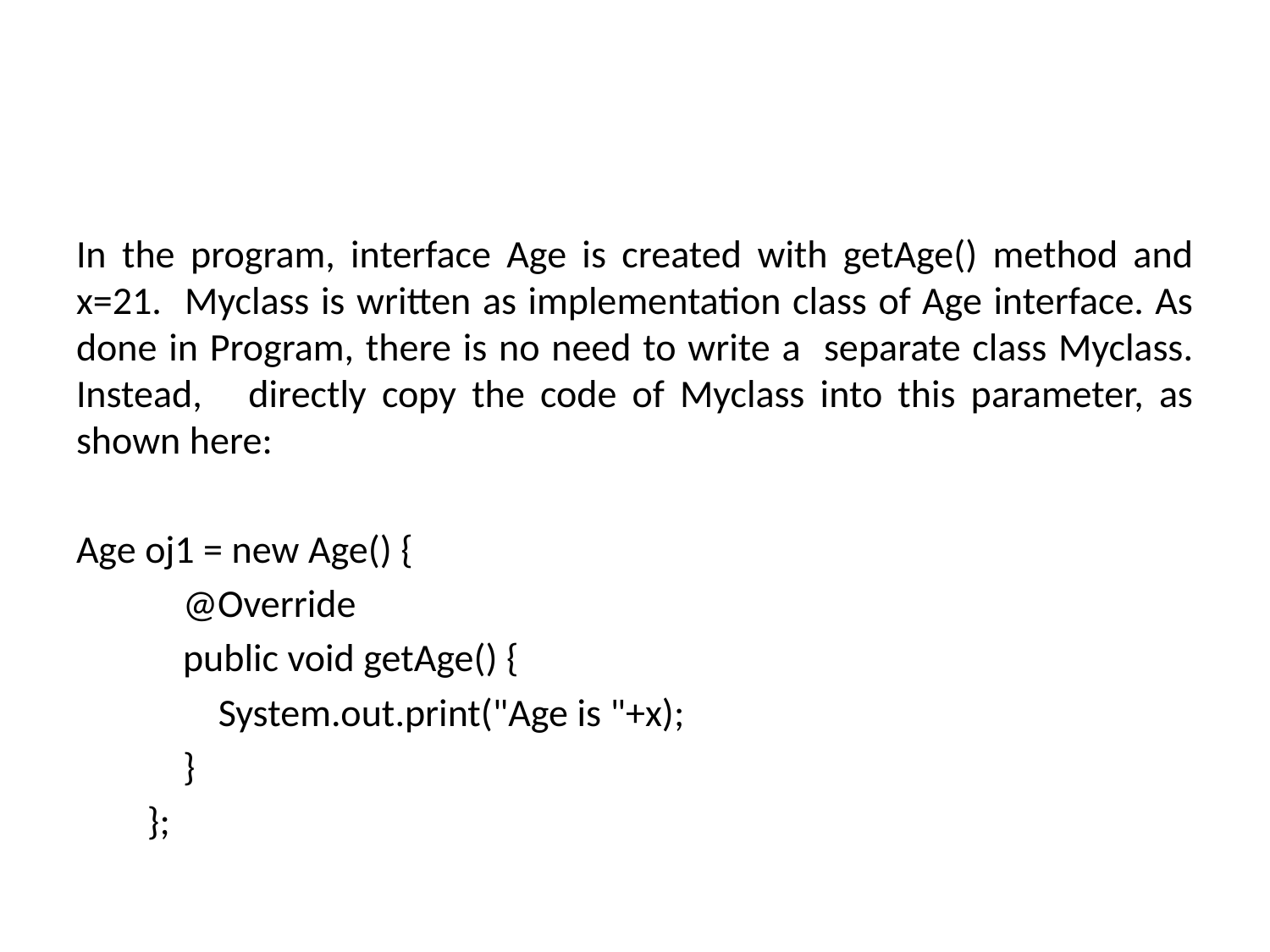

#
In the program, interface Age is created with getAge() method and x=21.  Myclass is written as implementation class of Age interface. As done in Program, there is no need to write a  separate class Myclass. Instead,   directly copy the code of Myclass into this parameter, as shown here:

Age oj1 = new Age() {
            @Override
            public void getAge() {
                System.out.print("Age is "+x);
            }
        };